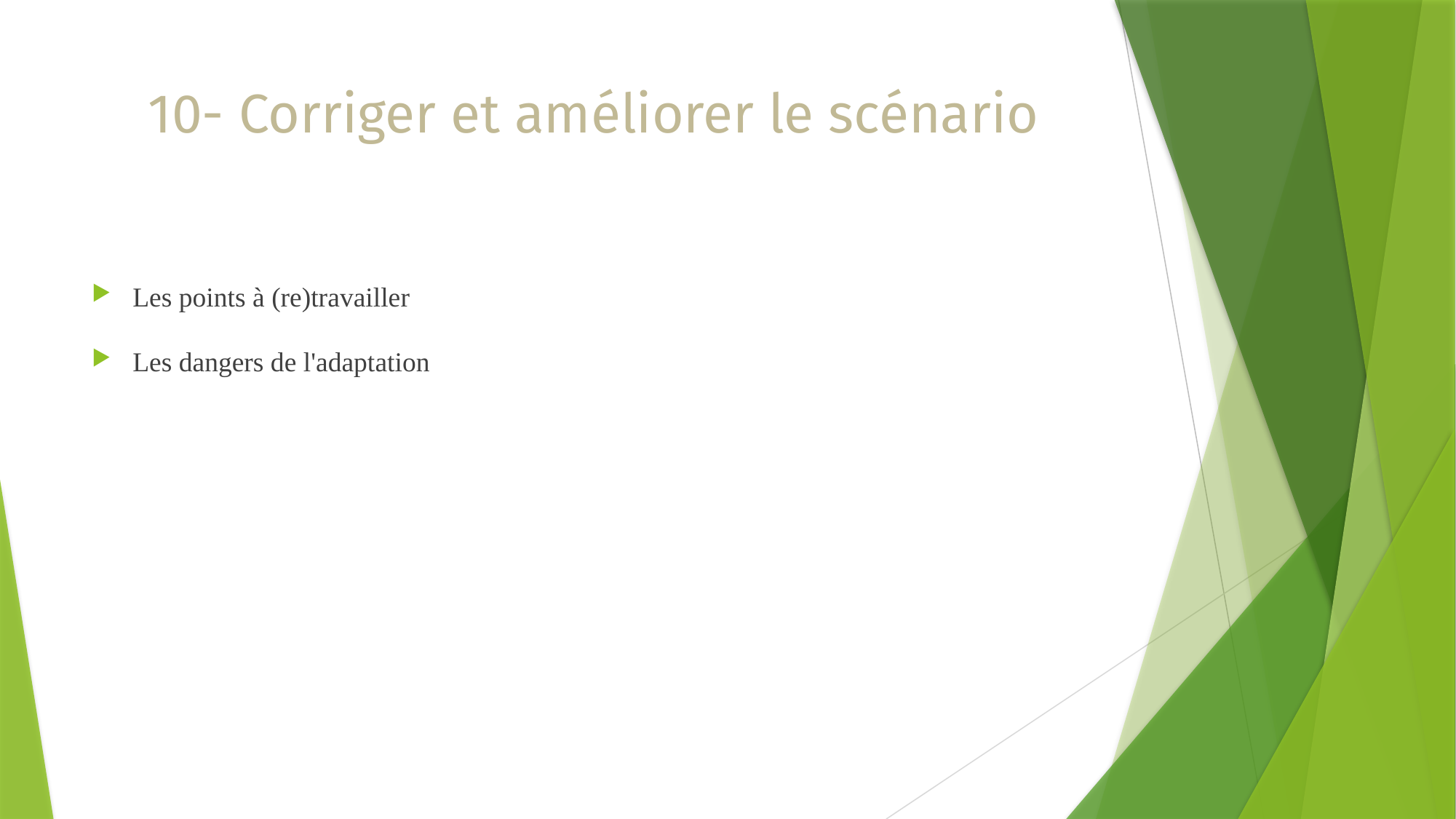

# 10- Corriger et améliorer le scénario
Les points à (re)travailler
Les dangers de l'adaptation